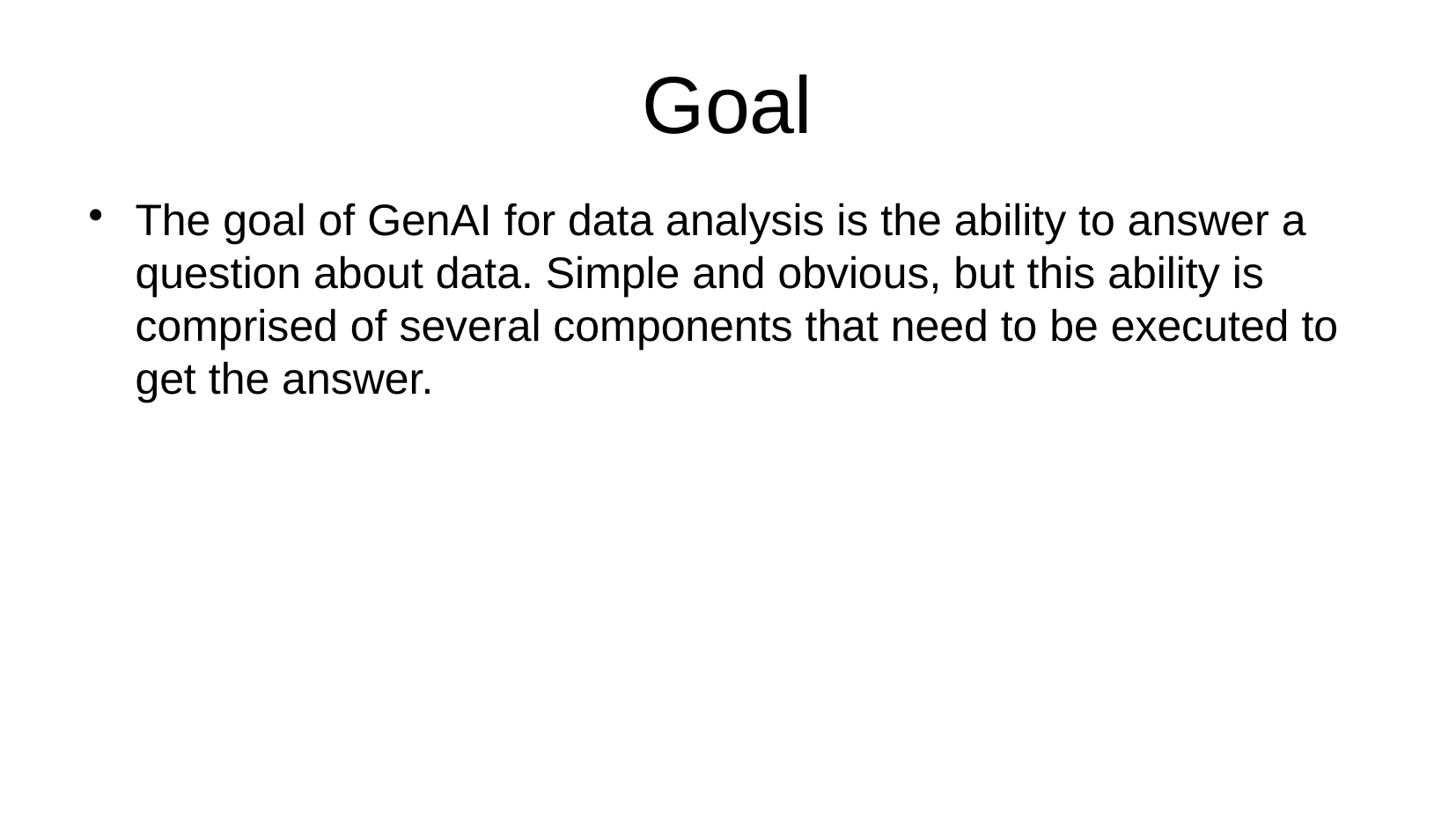

# Goal
The goal of GenAI for data analysis is the ability to answer a question about data. Simple and obvious, but this ability is comprised of several components that need to be executed to get the answer.